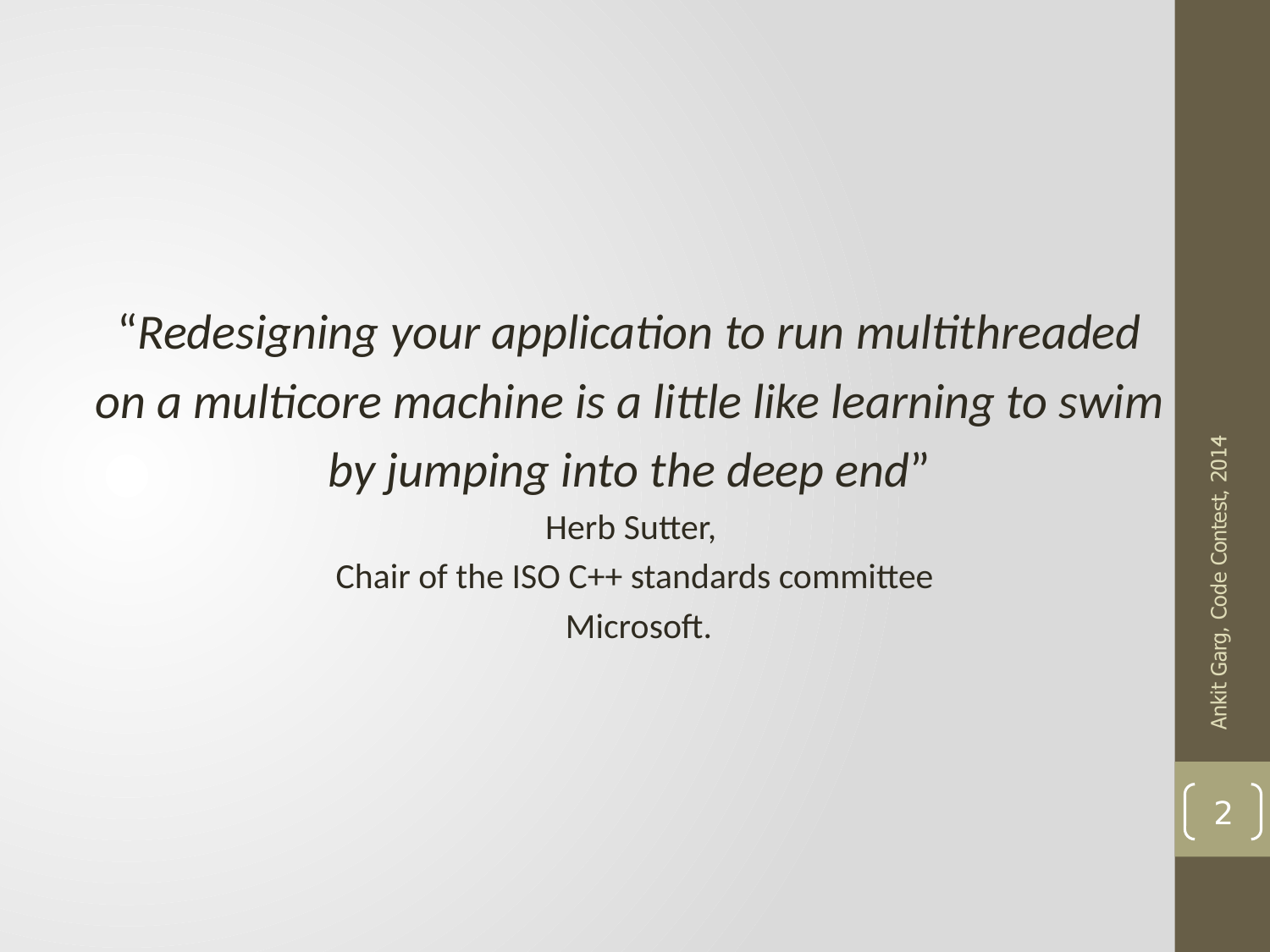

“Redesigning your application to run multithreaded
on a multicore machine is a little like learning to swim
by jumping into the deep end”
Herb Sutter,
Chair of the ISO C++ standards committee
 Microsoft.
Ankit Garg, Code Contest, 2014
2